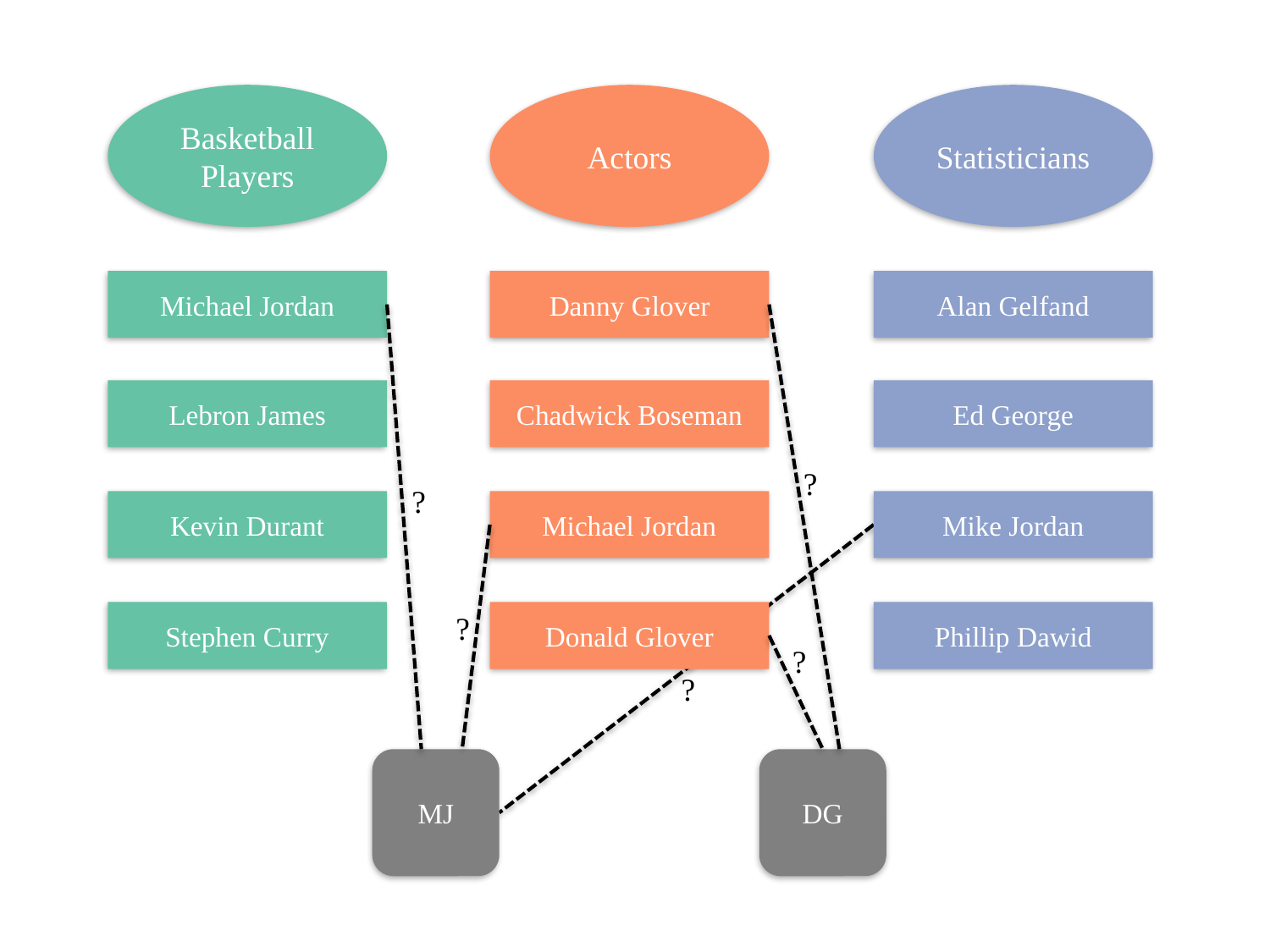

Basketball Players
Actors
Statisticians
Michael Jordan
Danny Glover
Alan Gelfand
Lebron James
Chadwick Boseman
Ed George
?
?
Kevin Durant
Michael Jordan
Mike Jordan
Stephen Curry
?
Donald Glover
Phillip Dawid
?
?
MJ
DG